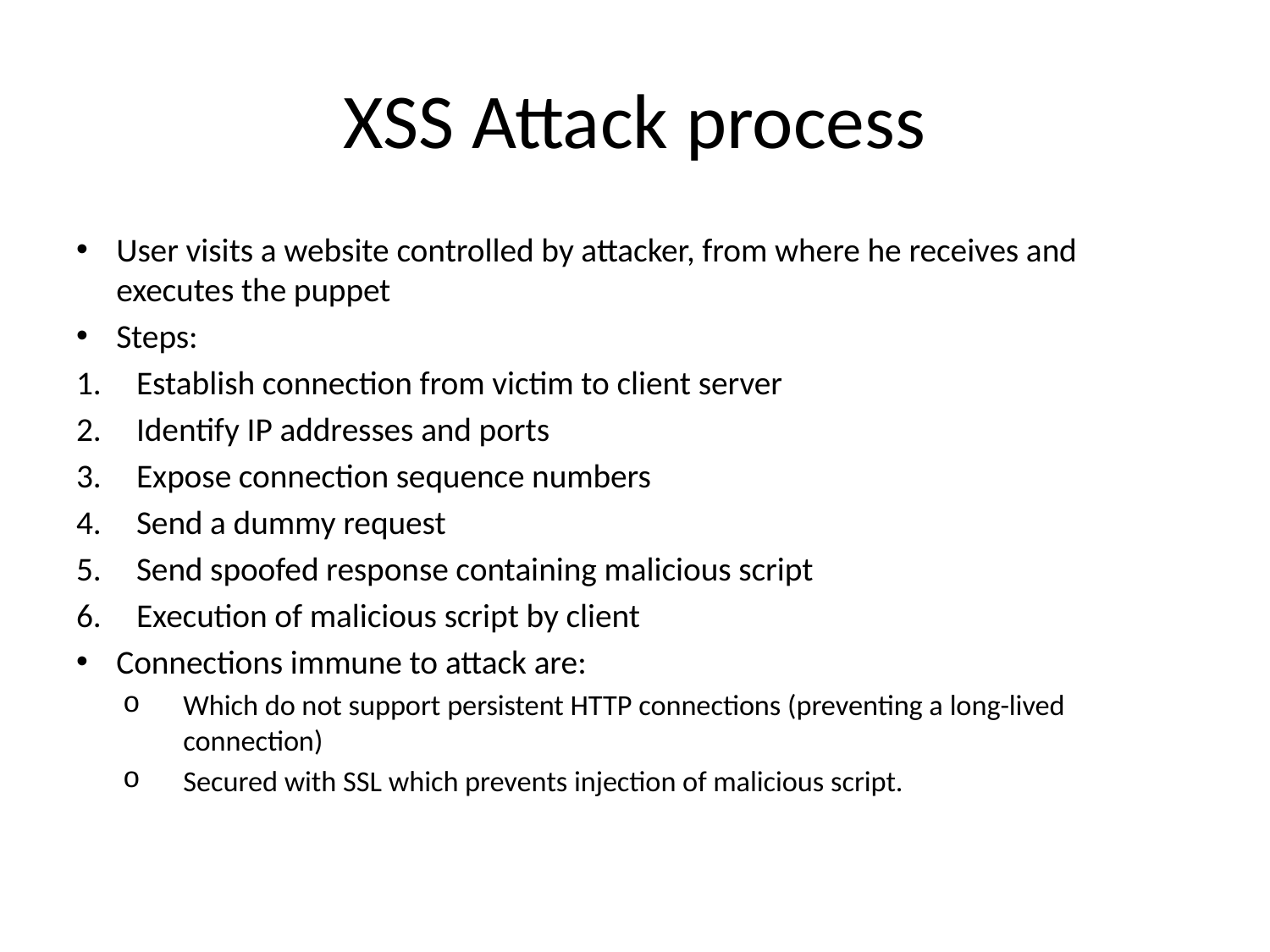

# XSS Attack process
User visits a website controlled by attacker, from where he receives and executes the puppet
Steps:
Establish connection from victim to client server
Identify IP addresses and ports
Expose connection sequence numbers
Send a dummy request
Send spoofed response containing malicious script
Execution of malicious script by client
Connections immune to attack are:
Which do not support persistent HTTP connections (preventing a long-lived connection)
Secured with SSL which prevents injection of malicious script.